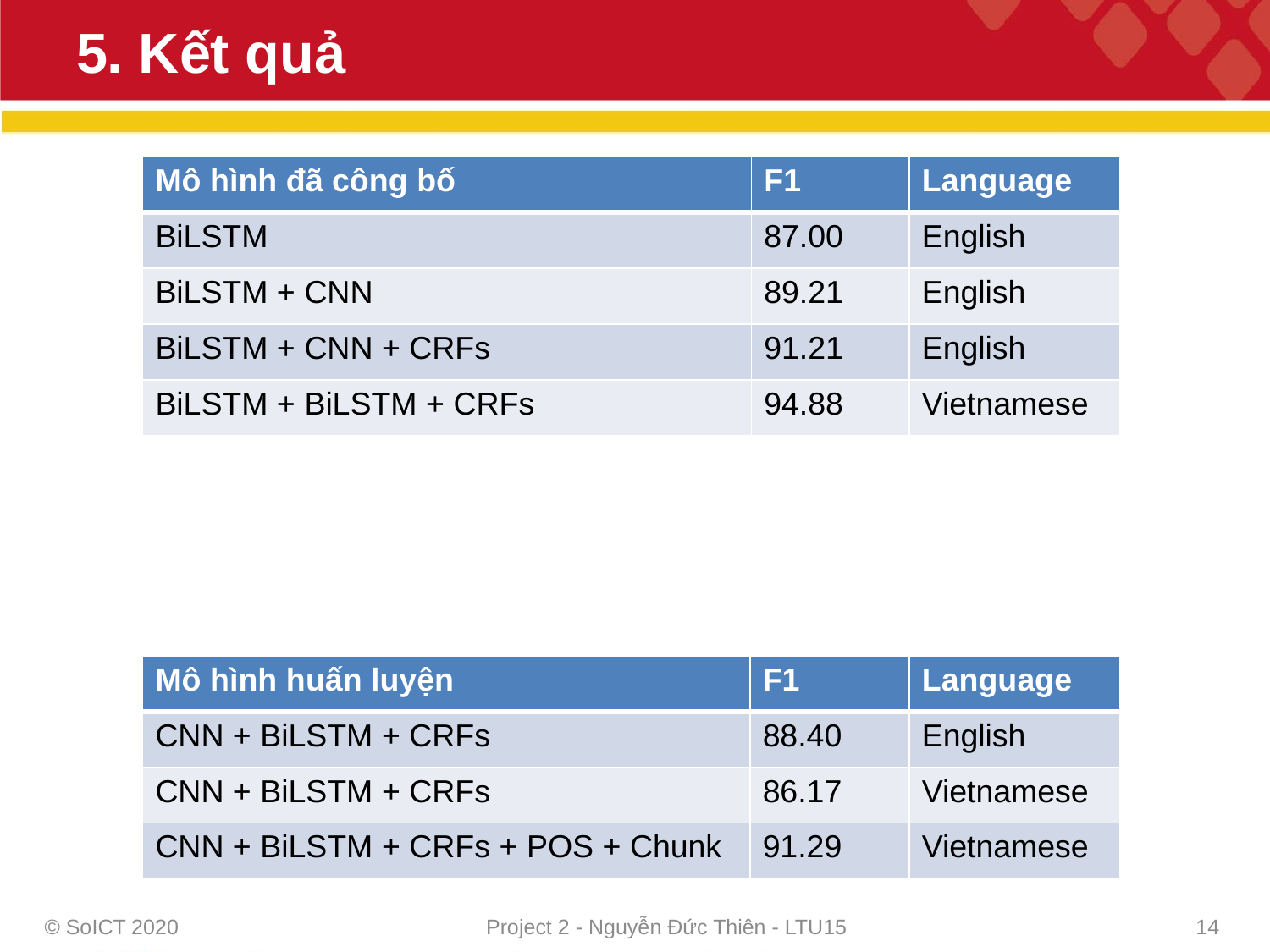

# 5. Kết quả
| Mô hình đã công bố | F1 | Language |
| --- | --- | --- |
| BiLSTM | 87.00 | English |
| BiLSTM + CNN | 89.21 | English |
| BiLSTM + CNN + CRFs | 91.21 | English |
| BiLSTM + BiLSTM + CRFs | 94.88 | Vietnamese |
| Mô hình huấn luyện | F1 | Language |
| --- | --- | --- |
| CNN + BiLSTM + CRFs | 88.40 | English |
| CNN + BiLSTM + CRFs | 86.17 | Vietnamese |
| CNN + BiLSTM + CRFs + POS + Chunk | 91.29 | Vietnamese |
© SoICT 2020
Project 2 - Nguyễn Đức Thiên - LTU15
14